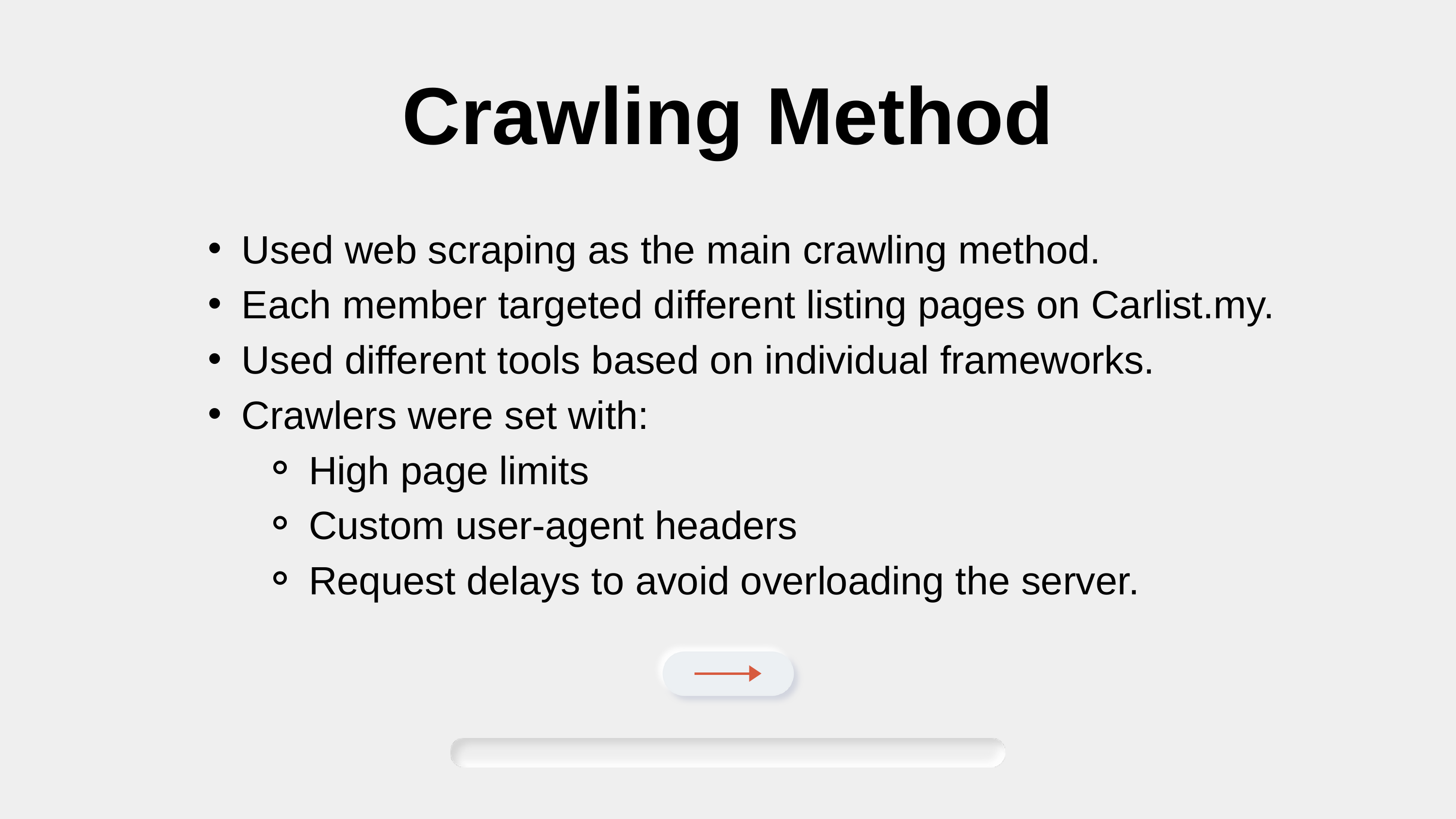

Crawling Method
Used web scraping as the main crawling method.
Each member targeted different listing pages on Carlist.my.
Used different tools based on individual frameworks.
Crawlers were set with:
High page limits
Custom user-agent headers
Request delays to avoid overloading the server.